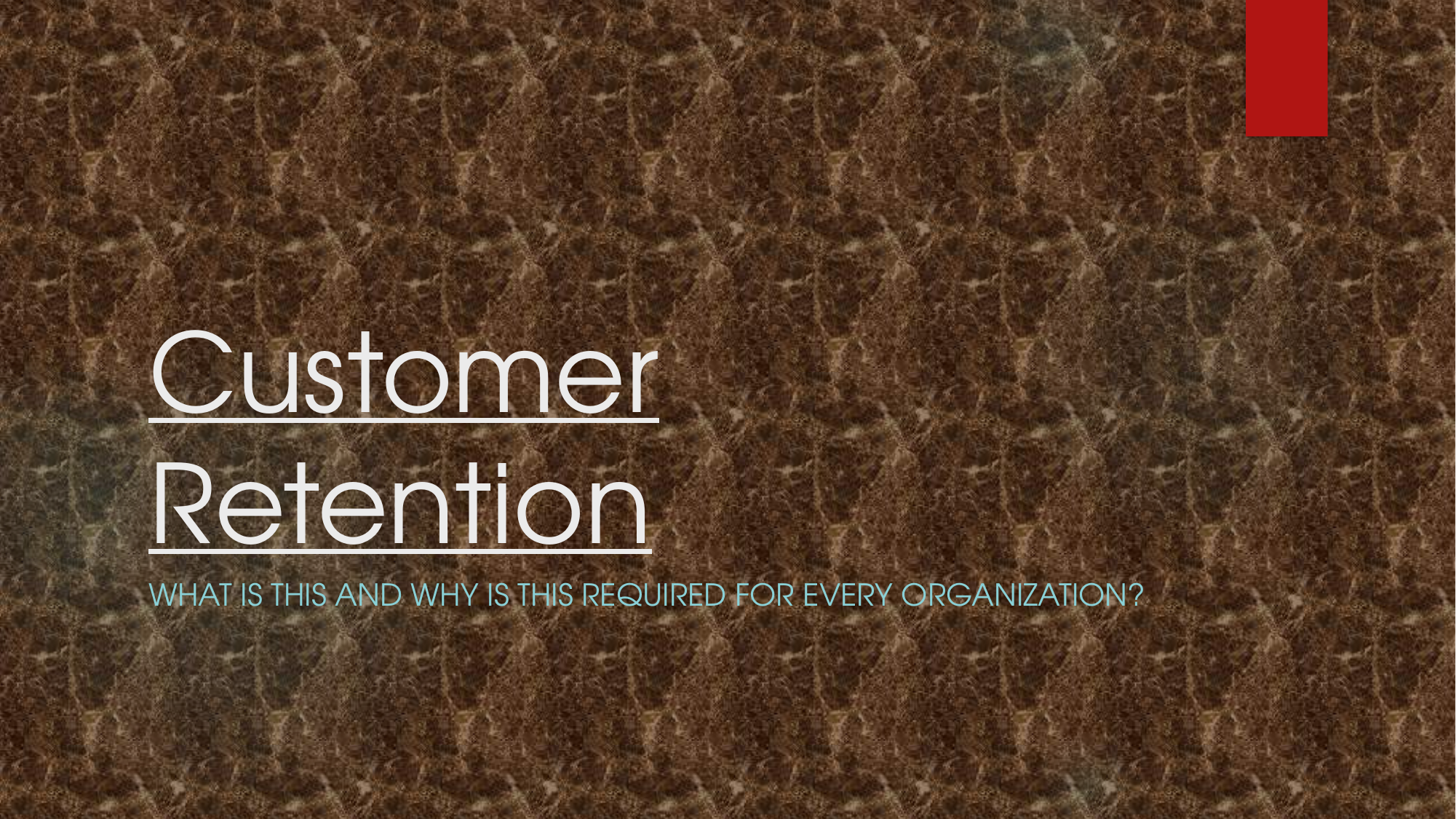

# Customer Retention
What is this and Why is this required for every Organization?